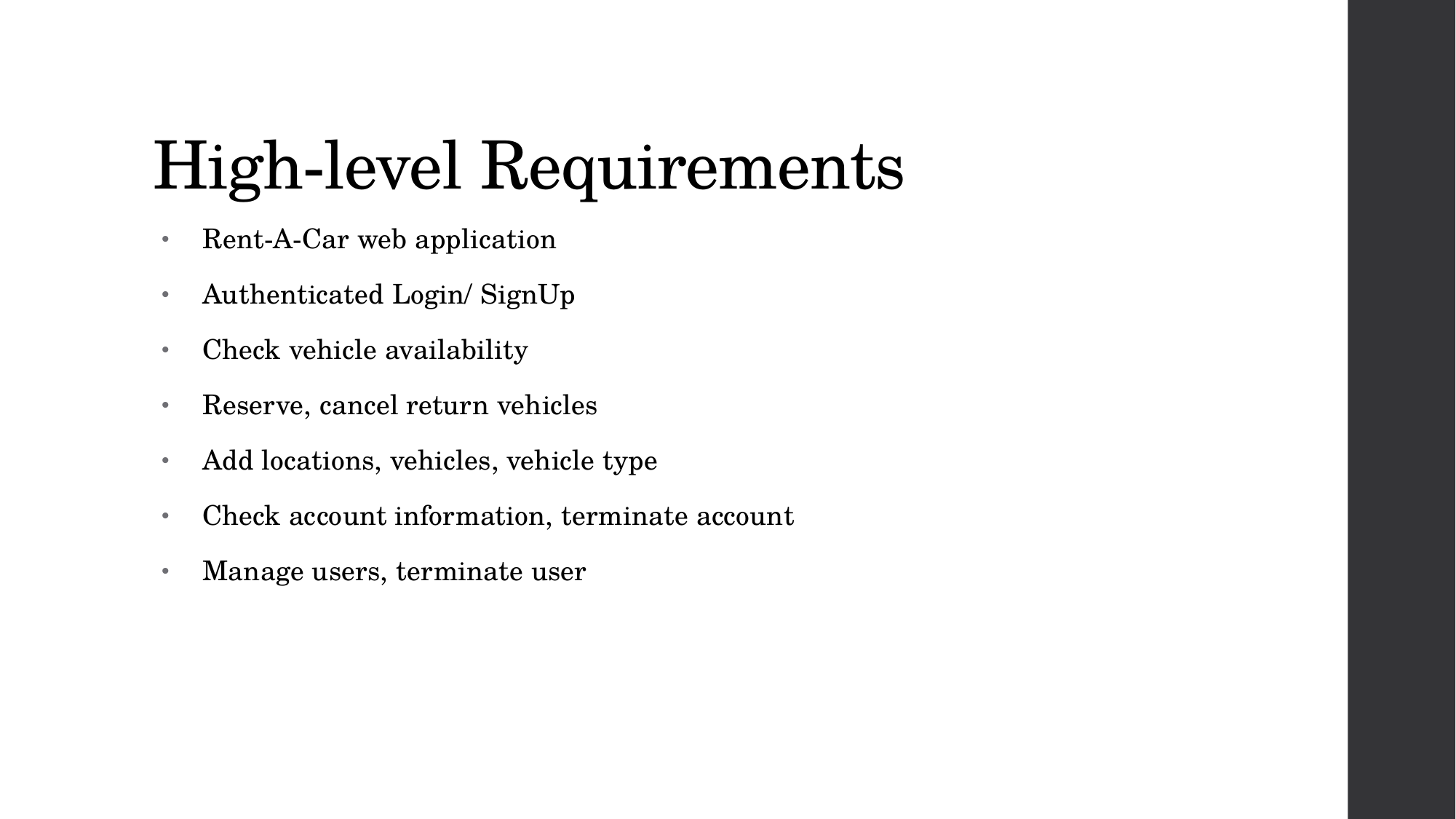

# High-level Requirements
Rent-A-Car web application
Authenticated Login/ SignUp
Check vehicle availability
Reserve, cancel return vehicles
Add locations, vehicles, vehicle type
Check account information, terminate account
Manage users, terminate user